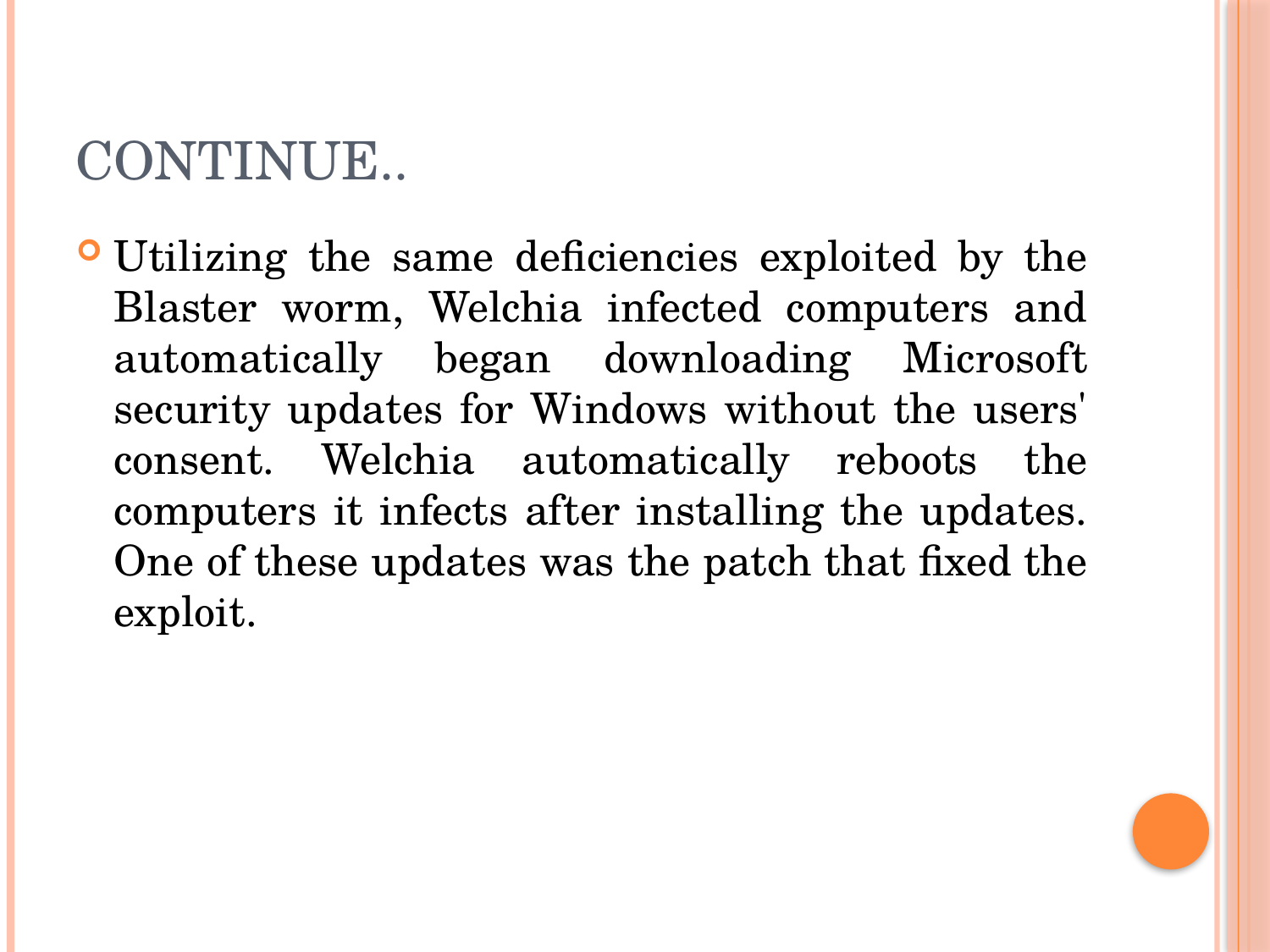

# Continue..
Utilizing the same deficiencies exploited by the Blaster worm, Welchia infected computers and automatically began downloading Microsoft security updates for Windows without the users' consent. Welchia automatically reboots the computers it infects after installing the updates. One of these updates was the patch that fixed the exploit.